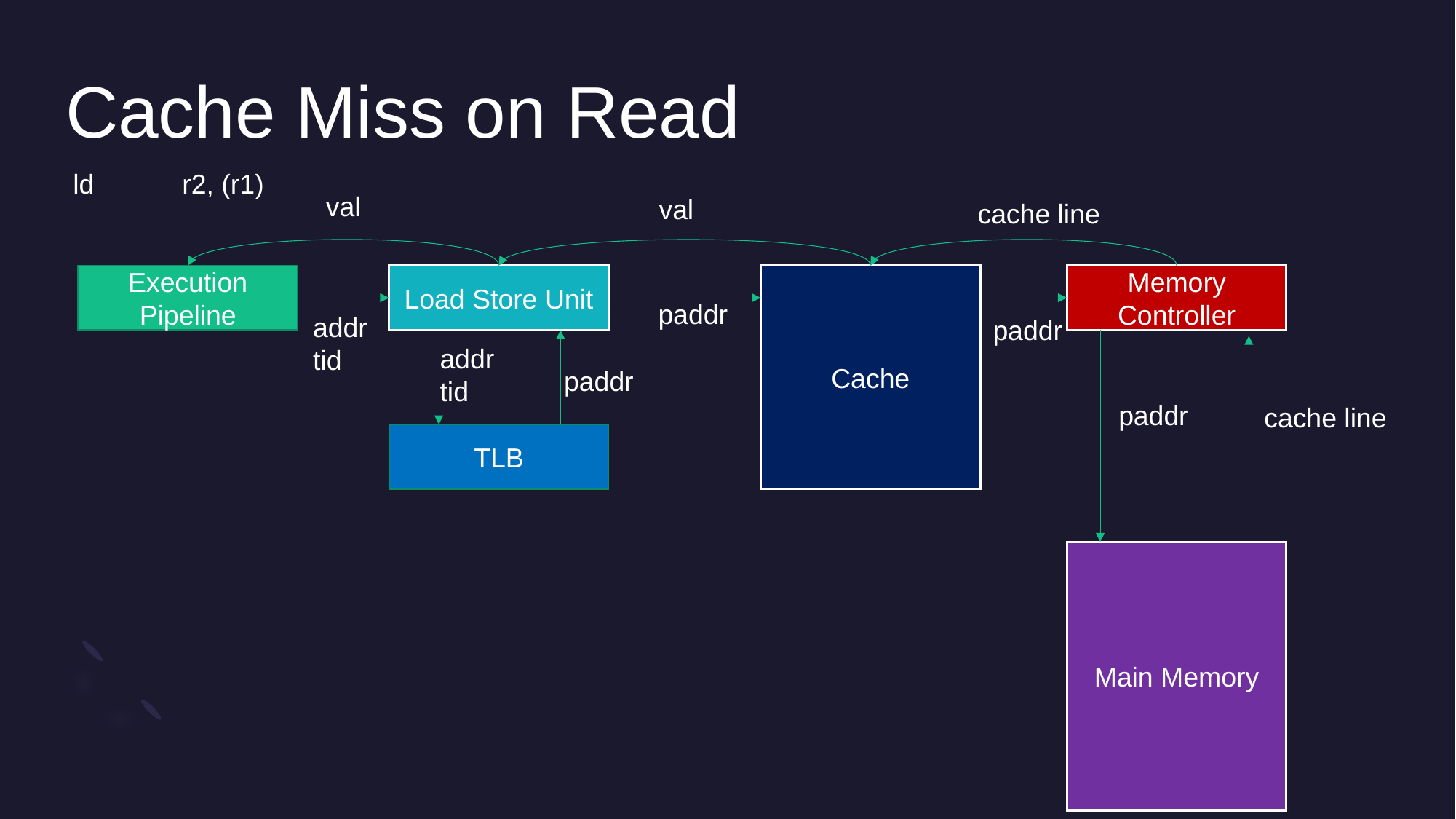

# Cache Miss on Read
ld	r2, (r1)
val
val
cache line
Cache
Load Store Unit
Memory Controller
Execution Pipeline
paddr
addr
tid
paddr
addr
tid
paddr
paddr
cache line
TLB
Main Memory